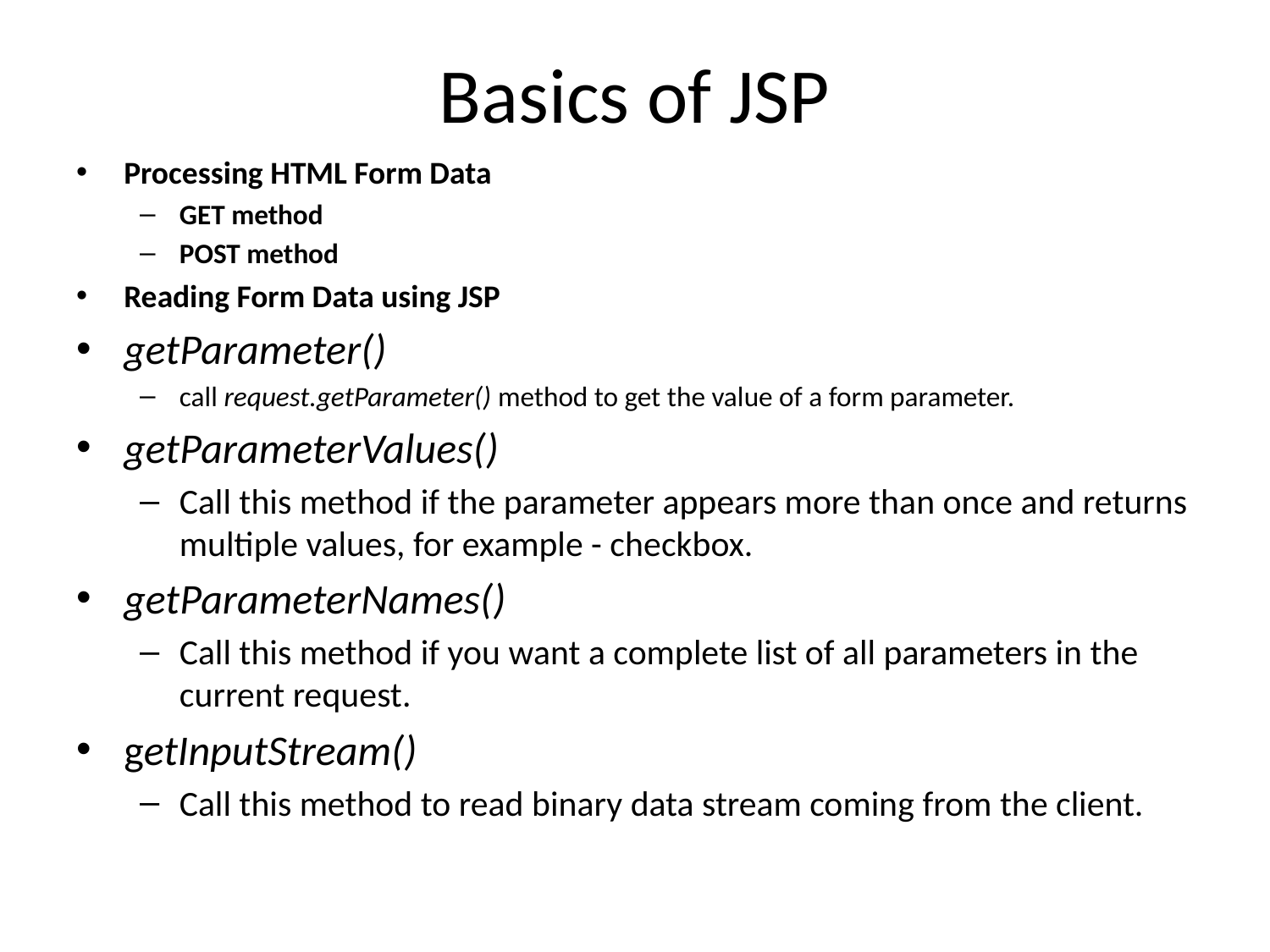

# Basics of JSP
Processing HTML Form Data
GET method
POST method
Reading Form Data using JSP
getParameter()
call request.getParameter() method to get the value of a form parameter.
getParameterValues()
Call this method if the parameter appears more than once and returns multiple values, for example - checkbox.
getParameterNames()
Call this method if you want a complete list of all parameters in the current request.
getInputStream()
Call this method to read binary data stream coming from the client.